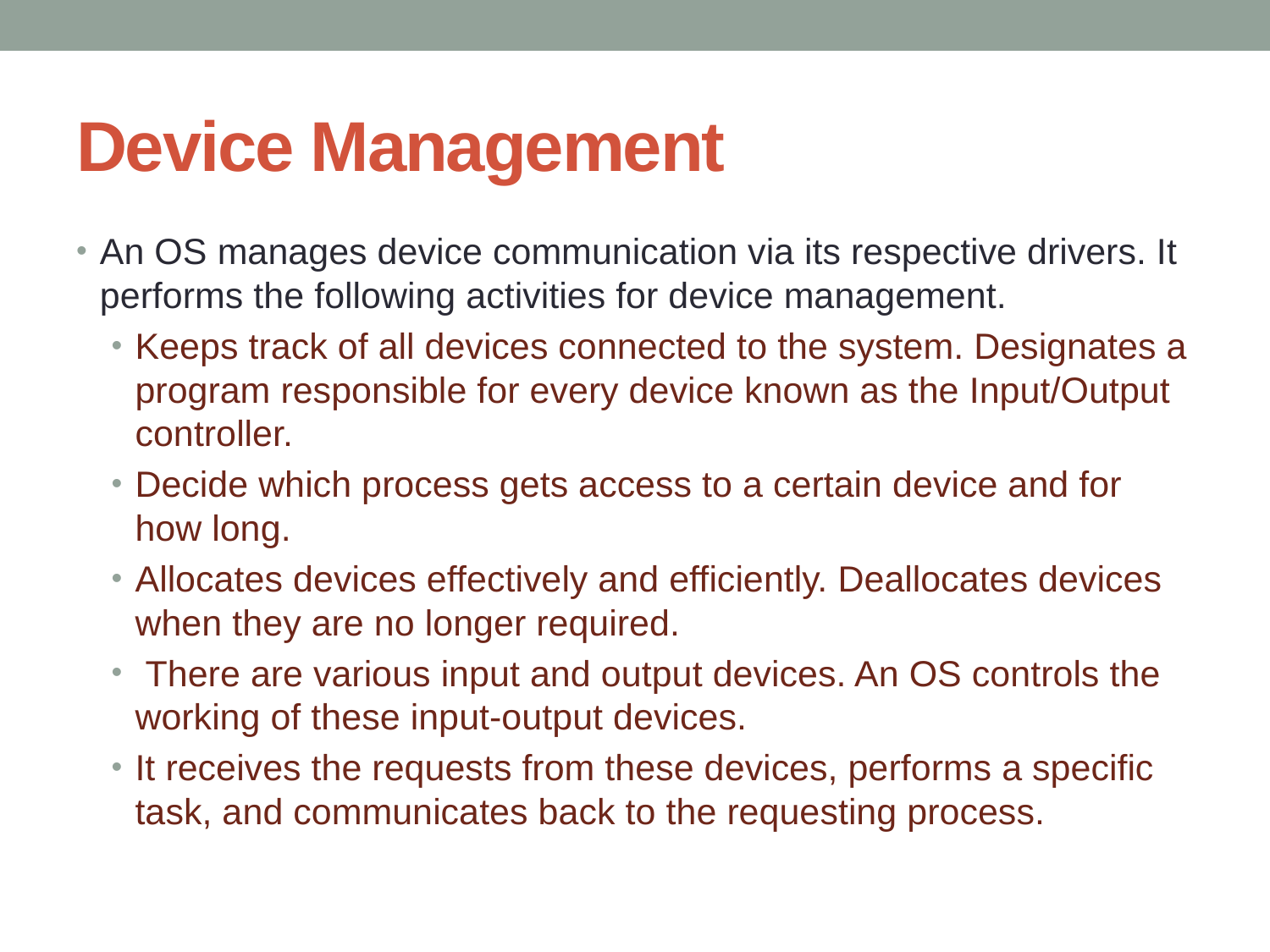

# Device Management
An OS manages device communication via its respective drivers. It performs the following activities for device management.
Keeps track of all devices connected to the system. Designates a program responsible for every device known as the Input/Output controller.
Decide which process gets access to a certain device and for how long.
Allocates devices effectively and efficiently. Deallocates devices when they are no longer required.
 There are various input and output devices. An OS controls the working of these input-output devices.
It receives the requests from these devices, performs a specific task, and communicates back to the requesting process.